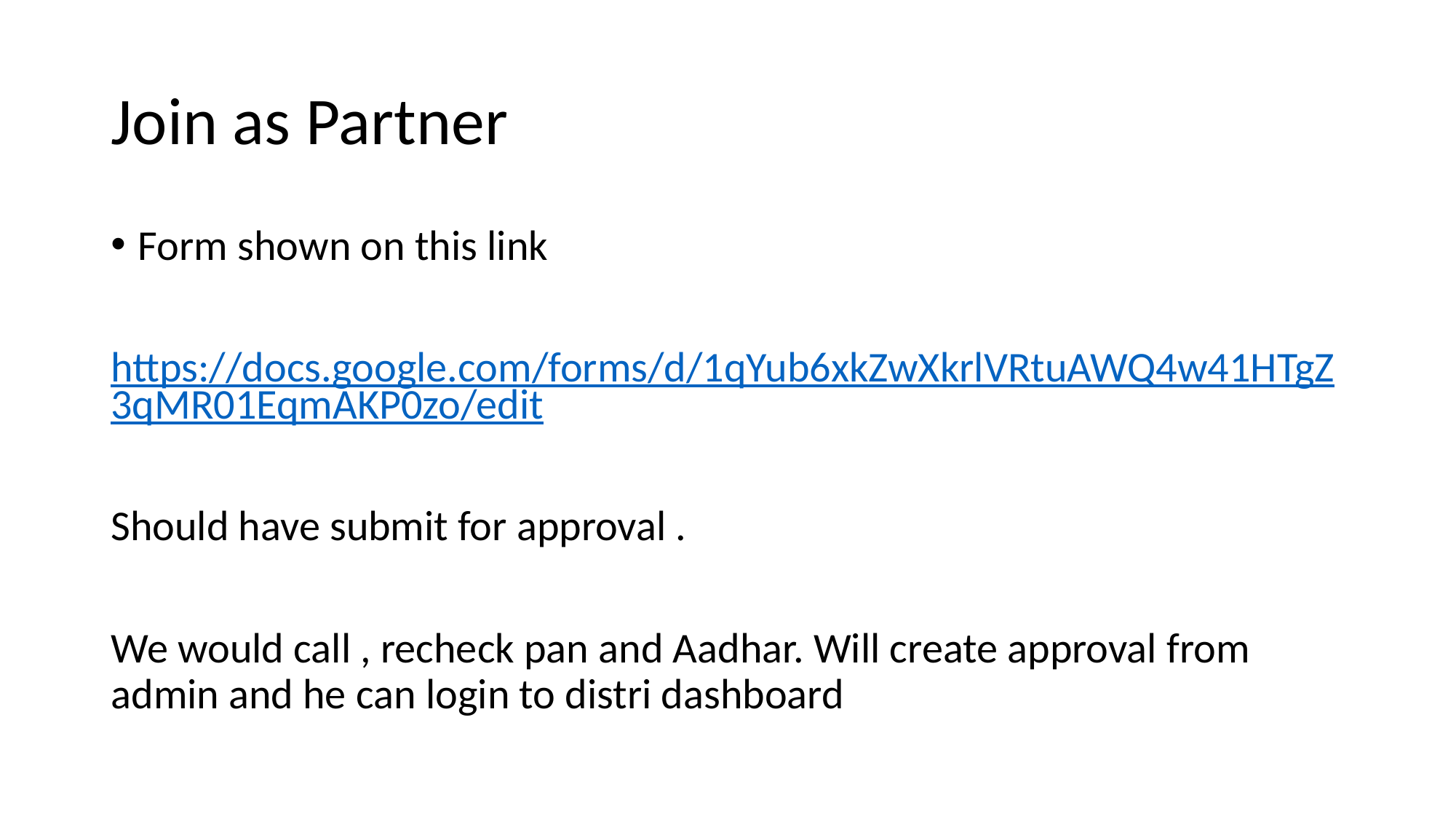

# Join as Partner
Form shown on this link

https://docs.google.com/forms/d/1qYub6xkZwXkrlVRtuAWQ4w41HTgZ3qMR01EqmAKP0zo/edit

Should have submit for approval .

We would call , recheck pan and Aadhar. Will create approval from admin and he can login to distri dashboard